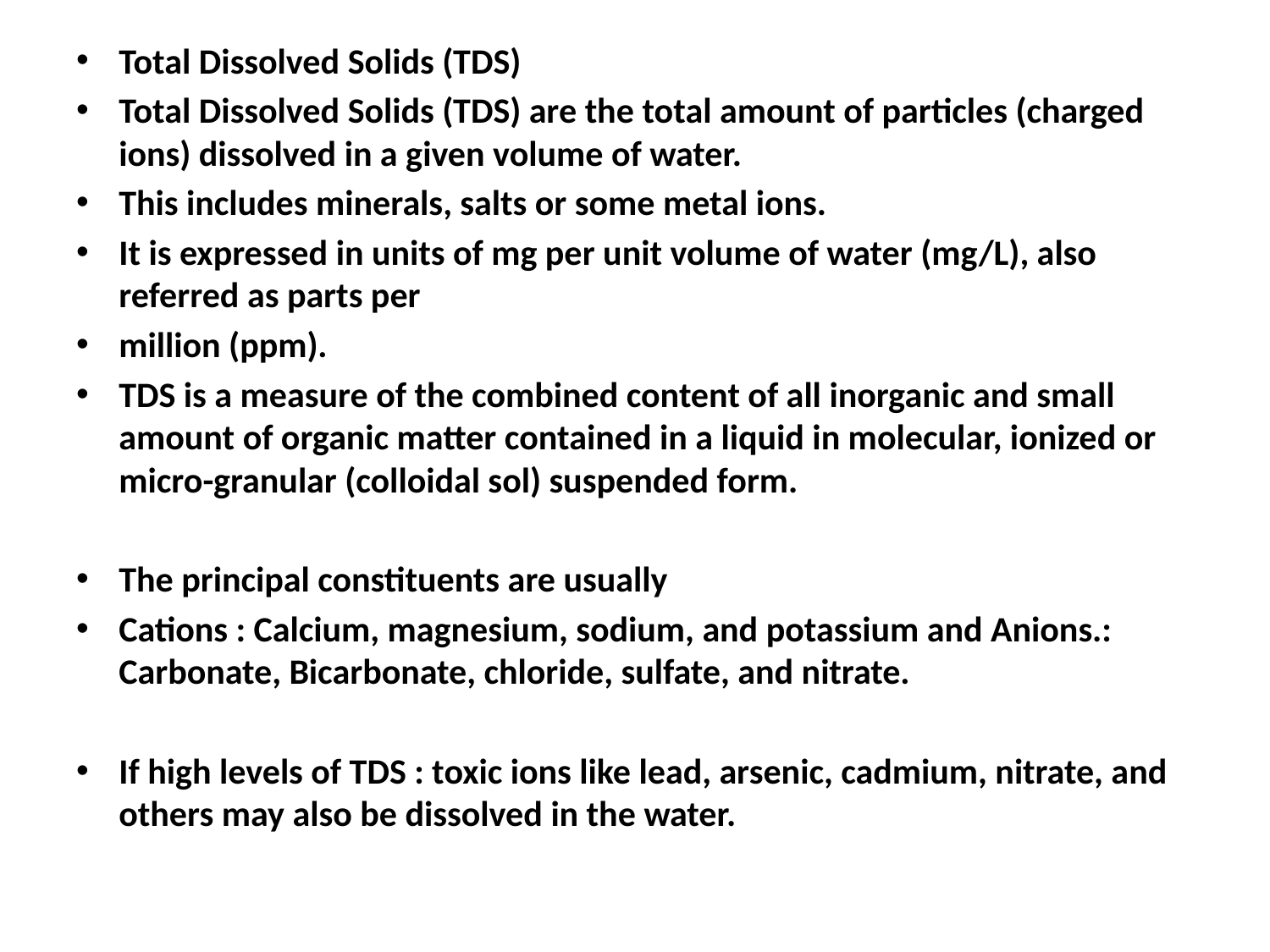

Total Dissolved Solids (TDS)
Total Dissolved Solids (TDS) are the total amount of particles (charged ions) dissolved in a given volume of water.
This includes minerals, salts or some metal ions.
It is expressed in units of mg per unit volume of water (mg/L), also referred as parts per
million (ppm).
TDS is a measure of the combined content of all inorganic and small amount of organic matter contained in a liquid in molecular, ionized or micro-granular (colloidal sol) suspended form.

The principal constituents are usually
Cations : Calcium, magnesium, sodium, and potassium and Anions.: Carbonate, Bicarbonate, chloride, sulfate, and nitrate.

If high levels of TDS : toxic ions like lead, arsenic, cadmium, nitrate, and others may also be dissolved in the water.